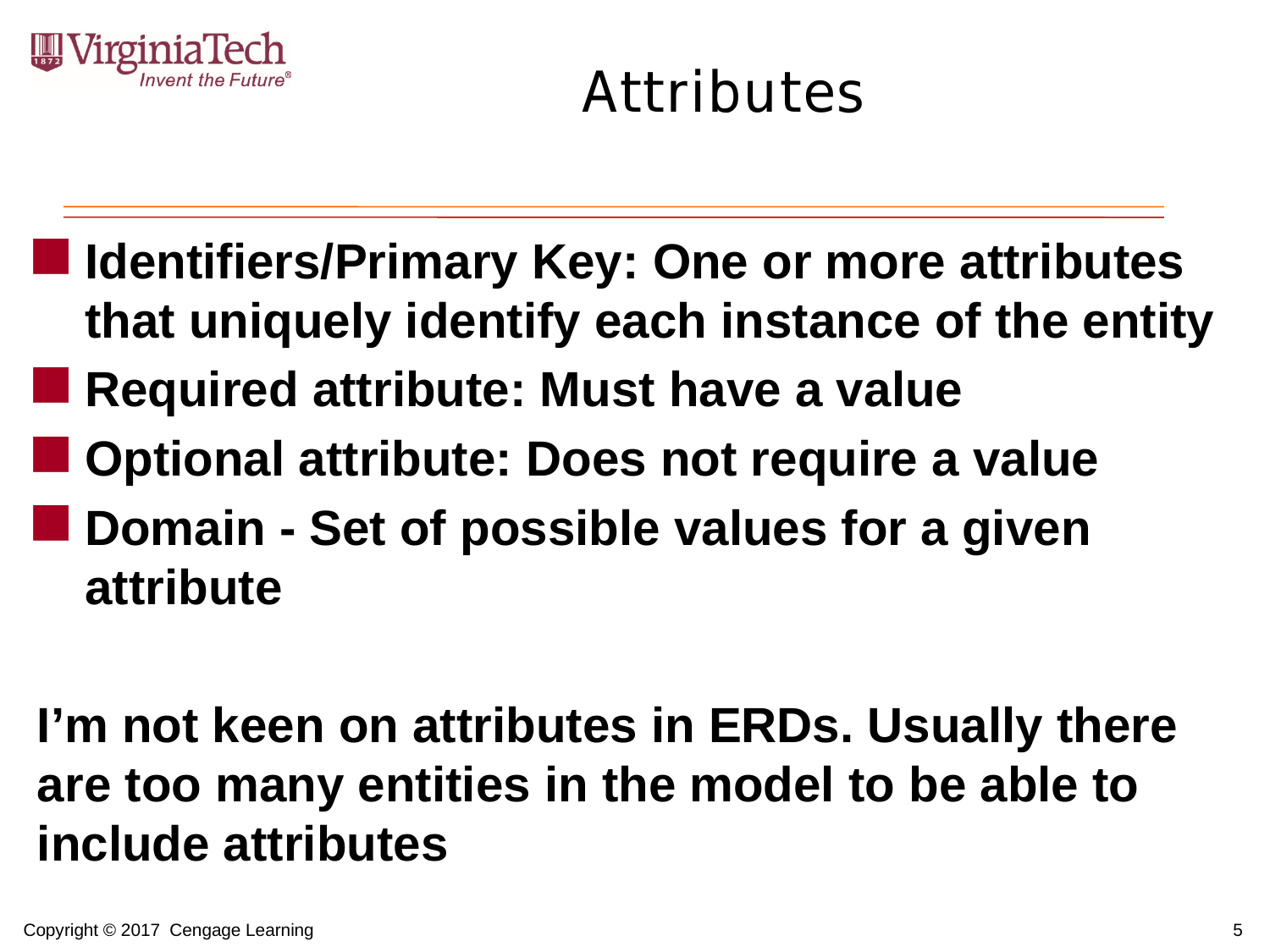

# Attributes
Identifiers/Primary Key: One or more attributes that uniquely identify each instance of the entity
Required attribute: Must have a value
Optional attribute: Does not require a value
Domain - Set of possible values for a given attribute

I’m not keen on attributes in ERDs. Usually there are too many entities in the model to be able to include attributes

5
Copyright © 2017  Cengage Learning